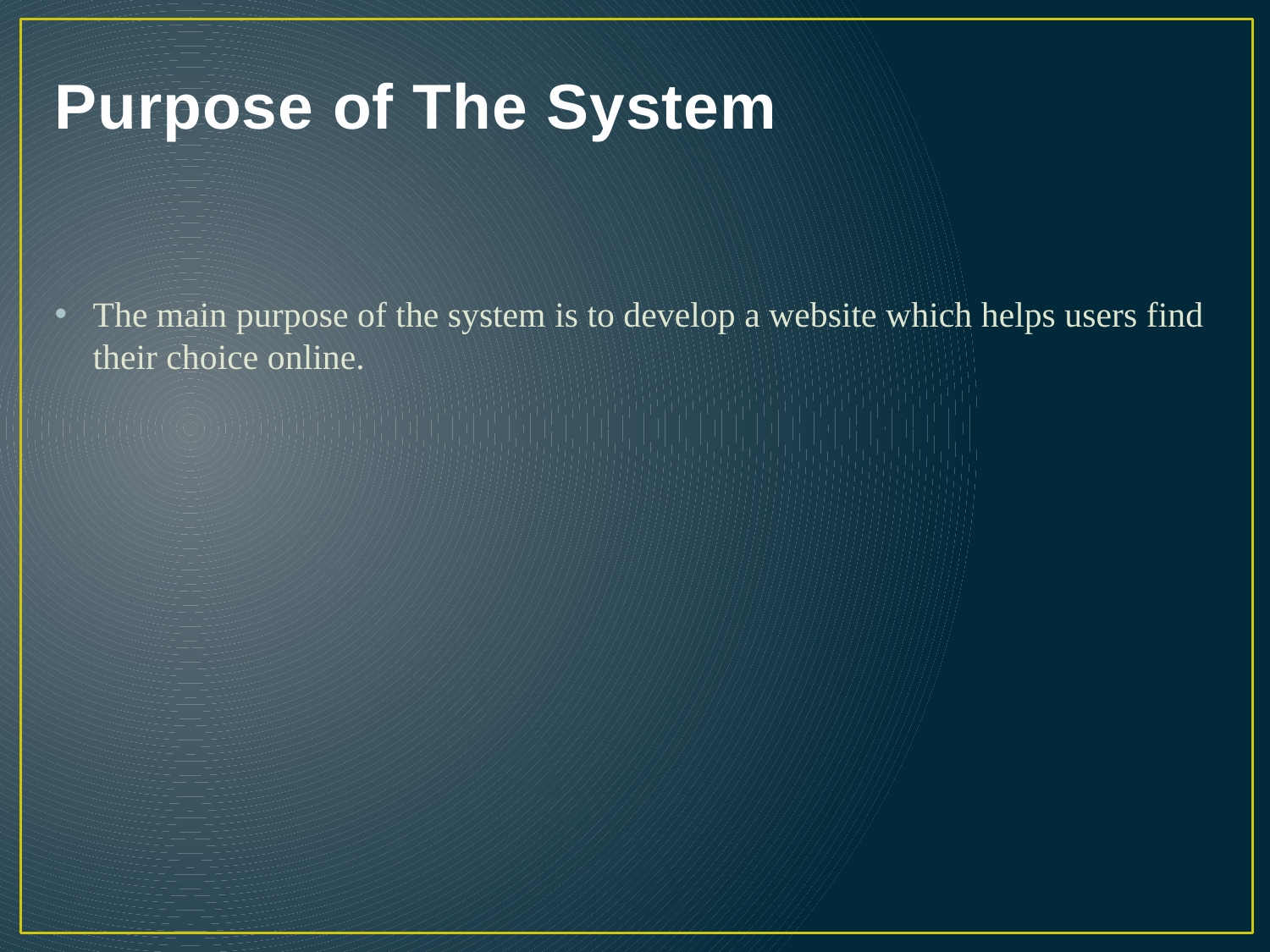

# Purpose of The System
The main purpose of the system is to develop a website which helps users find their choice online.